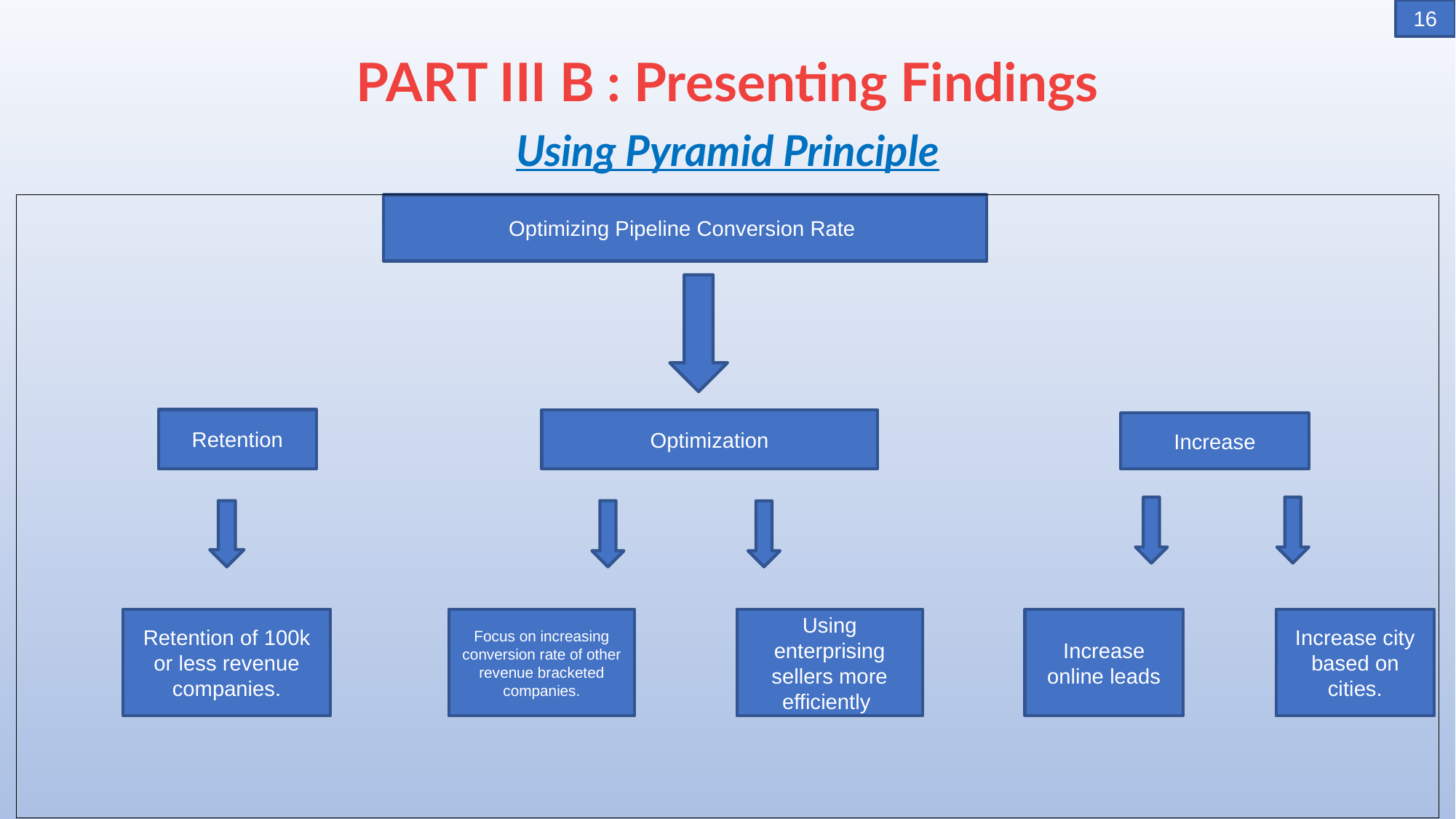

16
# PART III B : Presenting Findings Using Pyramid Principle

Optimizing Pipeline Conversion Rate

Retention
Optimization
Increase

Focus on increasing conversion rate of other revenue bracketed companies.
Using enterprising sellers more efficiently
Increase online leads
Increase city based on cities.
Retention of 100k or less revenue companies.